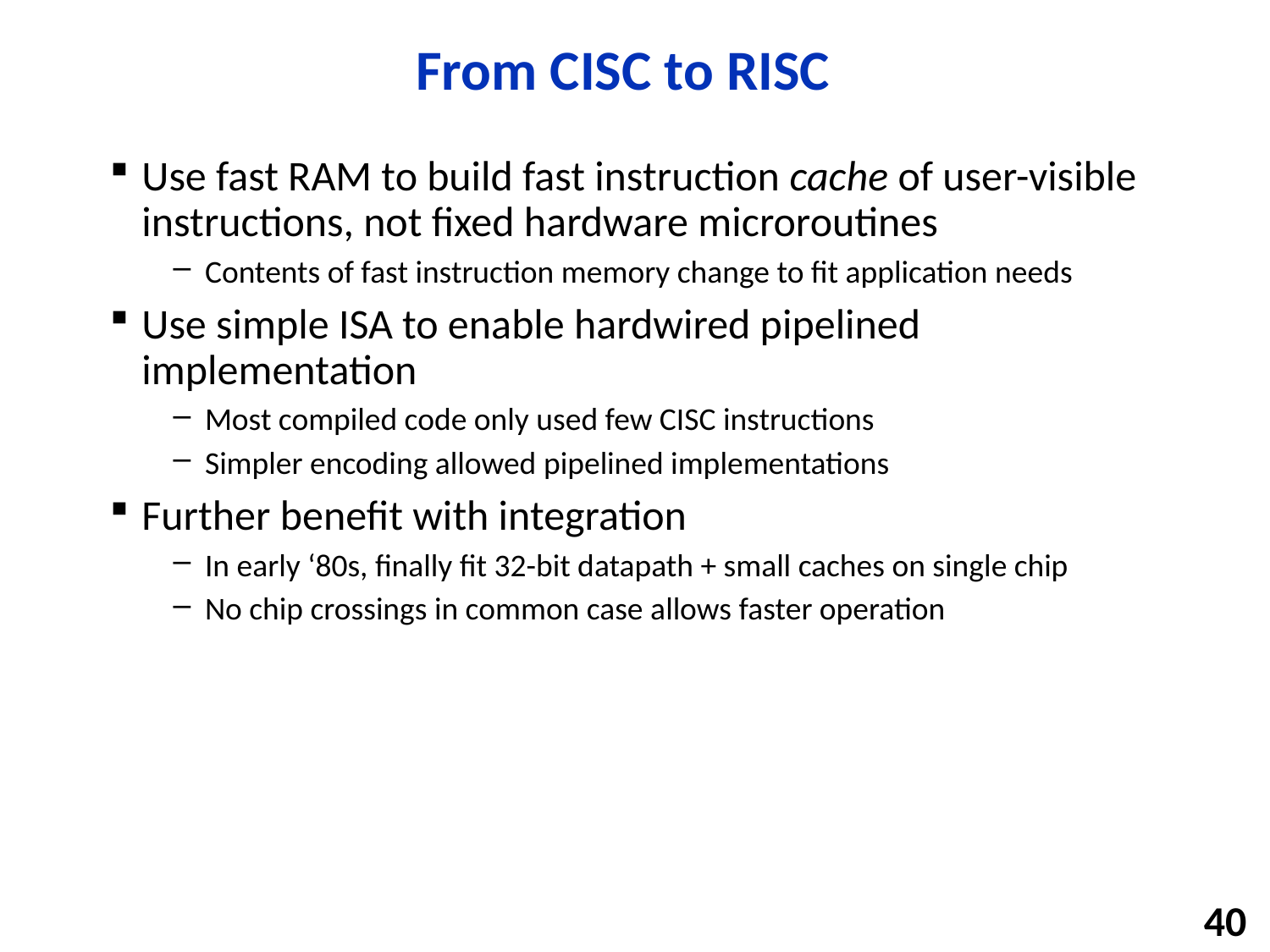

# From CISC to RISC
Use fast RAM to build fast instruction cache of user-visible instructions, not fixed hardware microroutines
Contents of fast instruction memory change to fit application needs
Use simple ISA to enable hardwired pipelined implementation
Most compiled code only used few CISC instructions
Simpler encoding allowed pipelined implementations
Further benefit with integration
In early ‘80s, finally fit 32-bit datapath + small caches on single chip
No chip crossings in common case allows faster operation
40